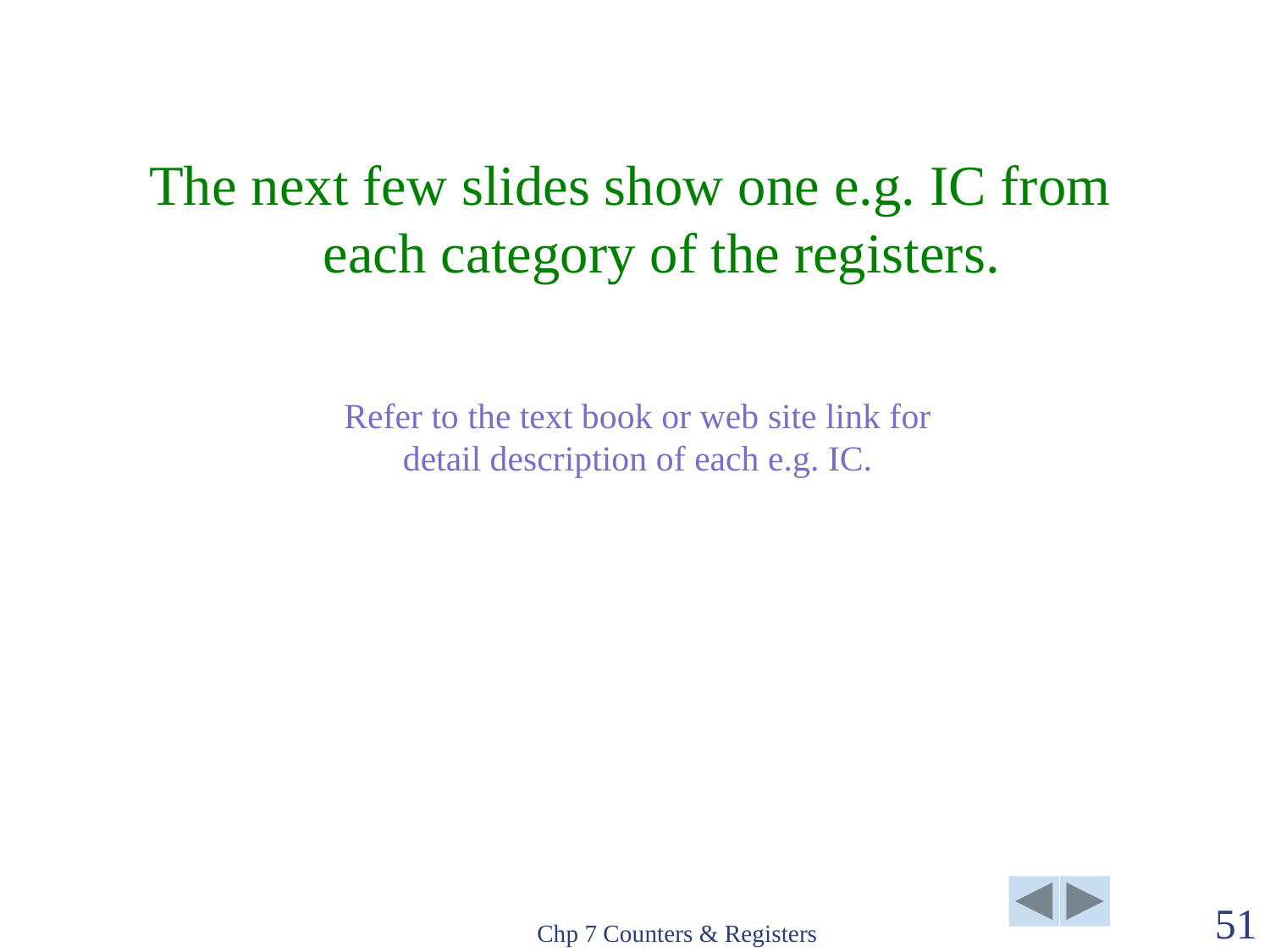

The next few slides show one e.g. IC from each category of the registers.
Refer to the text book or web site link for detail description of each e.g. IC.
Chp 7 Counters & Registers
51